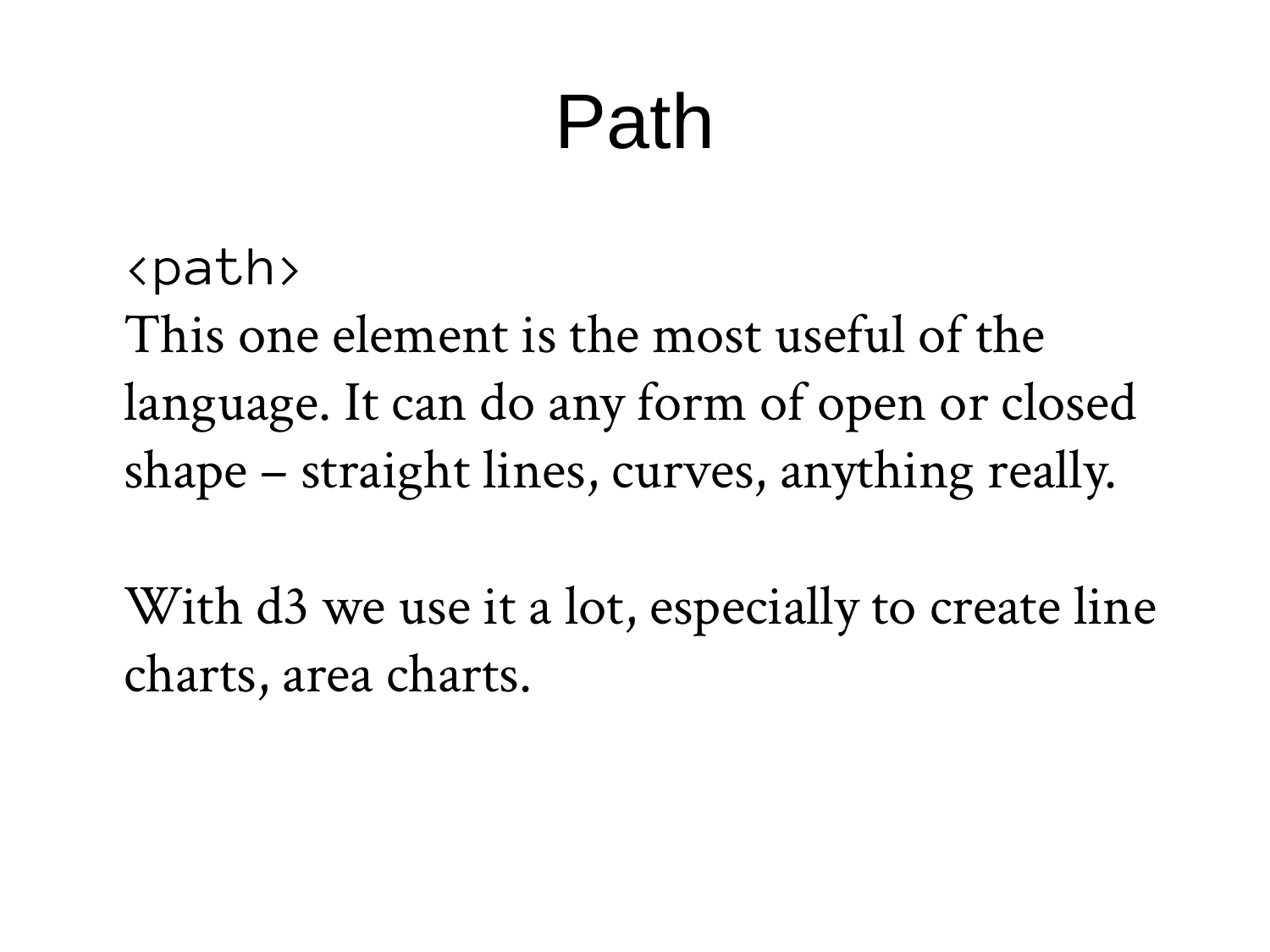

# Path
<path>
This one element is the most useful of the language. It can do any form of open or closed shape – straight lines, curves, anything really.

With d3 we use it a lot, especially to create line charts, area charts.